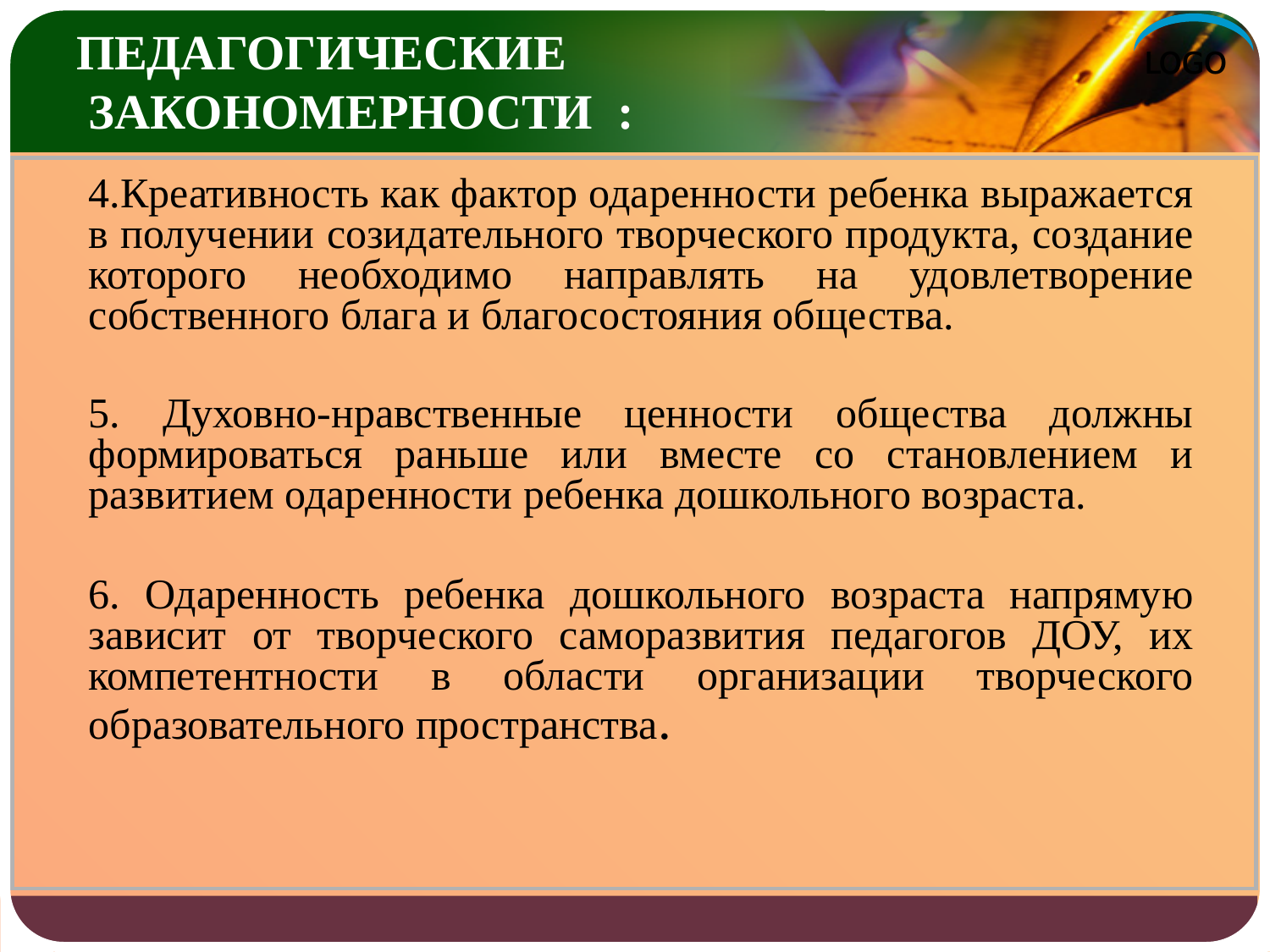

# ПЕДАГОГИЧЕСКИЕ ЗАКОНОМЕРНОСТИ  :
4.Креативность как фактор одаренности ребенка выражается в получении созидательного творческого продукта, создание которого необходимо направлять на удовлетворение собственного блага и благосостояния общества.

	5. Духовно-нравственные ценности общества должны формироваться раньше или вместе со становлением и развитием одаренности ребенка дошкольного возраста.

	6. Одаренность ребенка дошкольного возраста напрямую зависит от творческого саморазвития педагогов ДОУ, их компетентности в области организации творческого образовательного пространства.